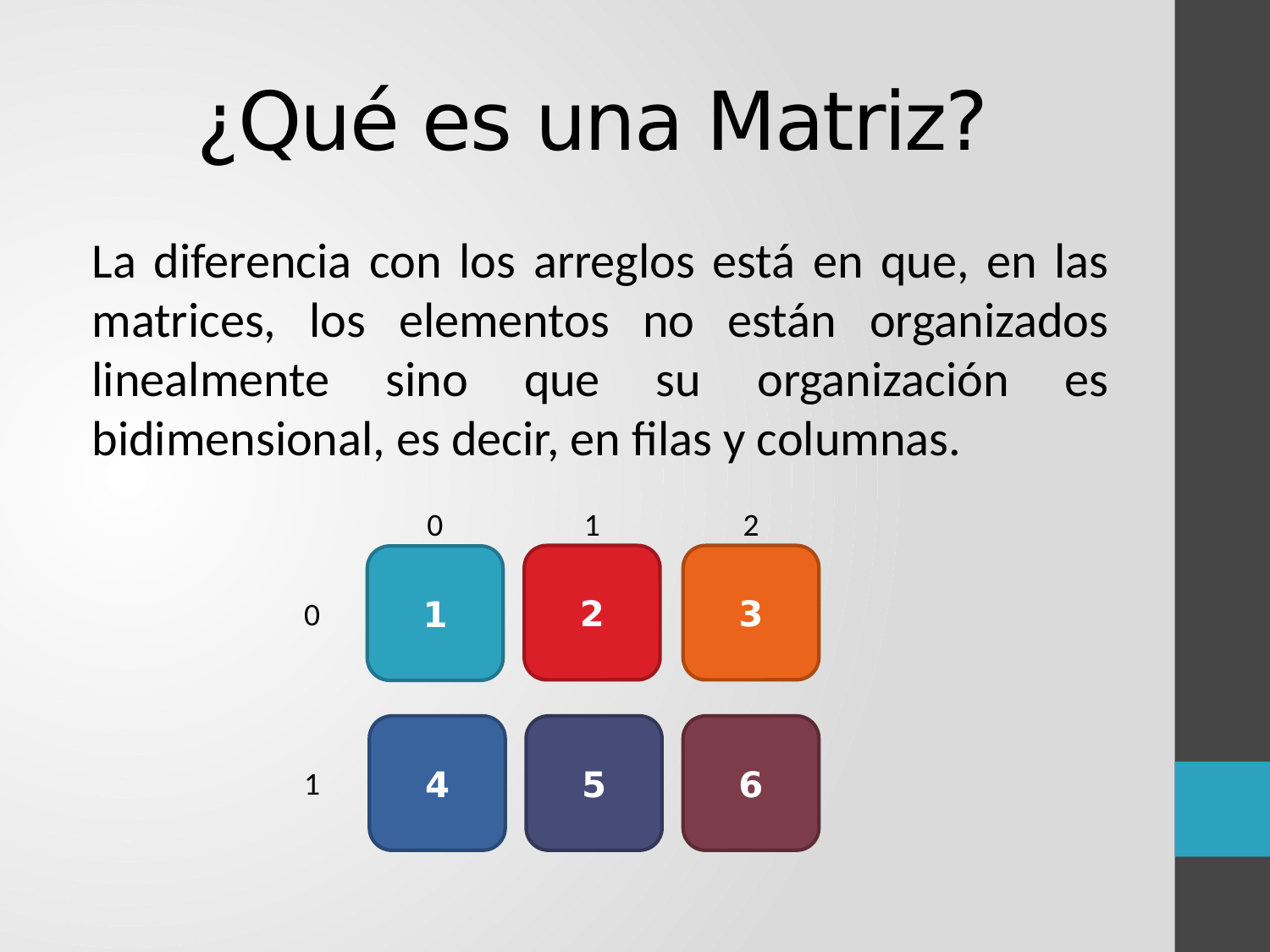

# ¿Qué es una Matriz?
La diferencia con los arreglos está en que, en las matrices, los elementos no están organizados linealmente sino que su organización es bidimensional, es decir, en filas y columnas.
0
1
2
2
3
1
0
4
5
6
1